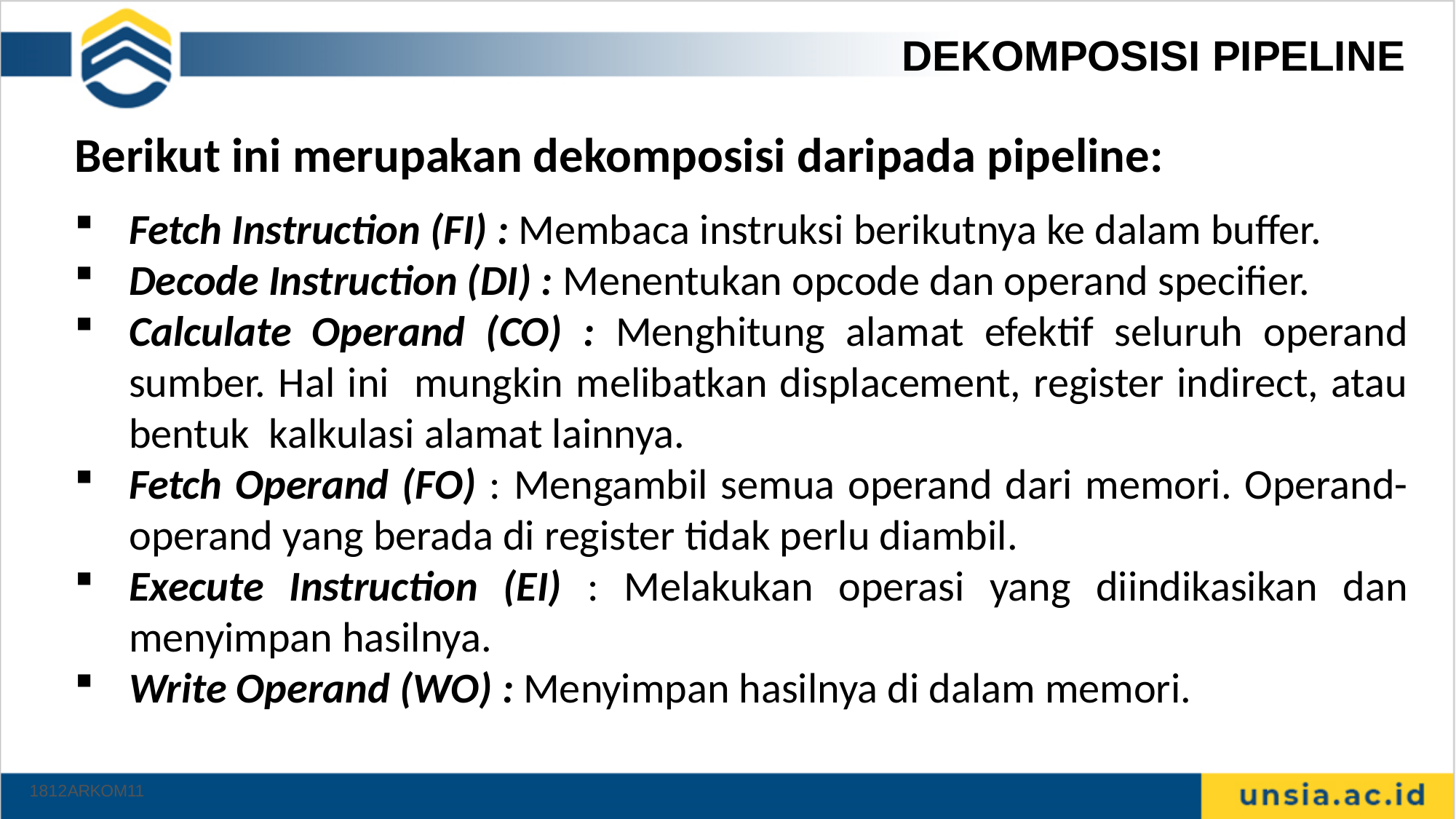

DEKOMPOSISI PIPELINE
Berikut ini merupakan dekomposisi daripada pipeline:

Fetch Instruction (FI) : Membaca instruksi berikutnya ke dalam buffer.
Decode Instruction (DI) : Menentukan opcode dan operand specifier.
Calculate Operand (CO) : Menghitung alamat efektif seluruh operand sumber. Hal ini  mungkin melibatkan displacement, register indirect, atau bentuk  kalkulasi alamat lainnya.
Fetch Operand (FO) : Mengambil semua operand dari memori. Operand-operand yang berada di register tidak perlu diambil.
Execute Instruction (EI) : Melakukan operasi yang diindikasikan dan menyimpan hasilnya.
Write Operand (WO) : Menyimpan hasilnya di dalam memori.
1812ARKOM11